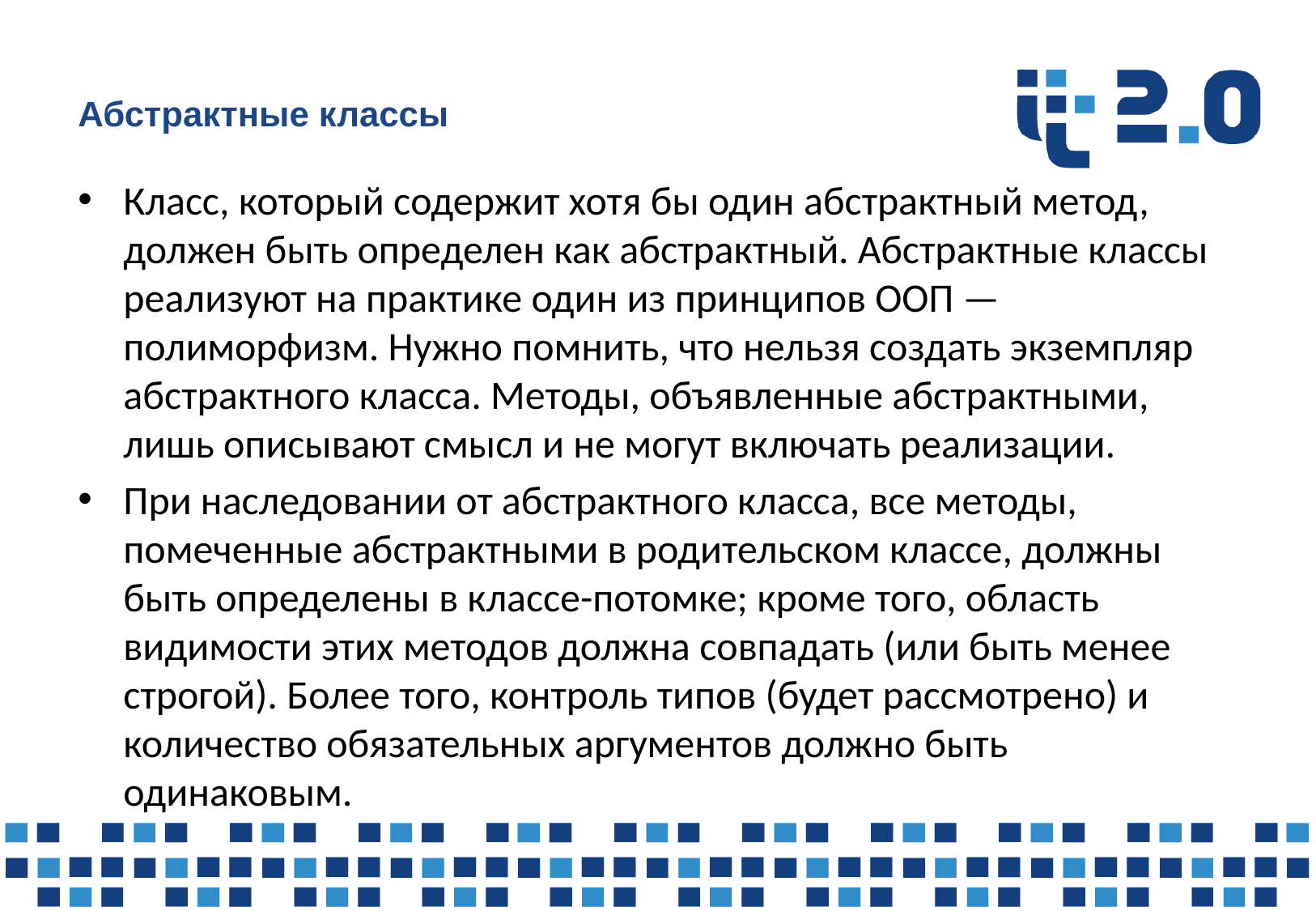

# Абстрактные классы
Класс, который содержит хотя бы один абстрактный метод, должен быть определен как абстрактный. Абстрактные классы реализуют на практике один из принципов ООП — полиморфизм. Нужно помнить, что нельзя создать экземпляр абстрактного класса. Методы, объявленные абстрактными, лишь описывают смысл и не могут включать реализации.
При наследовании от абстрактного класса, все методы, помеченные абстрактными в родительском классе, должны быть определены в классе-потомке; кроме того, область видимости этих методов должна совпадать (или быть менее строгой). Более того, контроль типов (будет рассмотрено) и количество обязательных аргументов должно быть одинаковым.